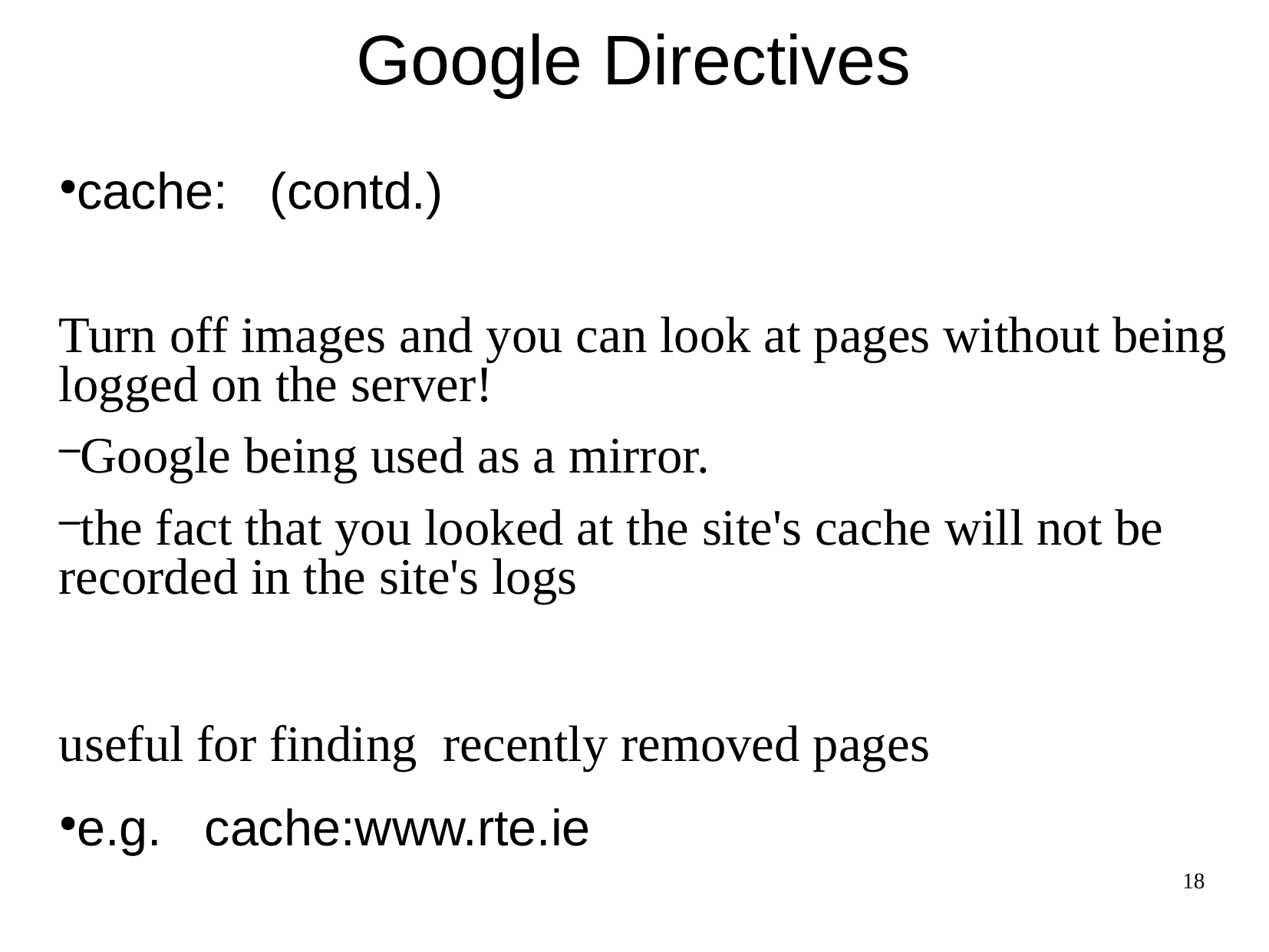

Google Directives
cache:   (contd.)

Turn off images and you can look at pages without being logged on the server!
Google being used as a mirror.
the fact that you looked at the site's cache will not be recorded in the site's logs

useful for finding  recently removed pages
e.g.   cache:www.rte.ie
18